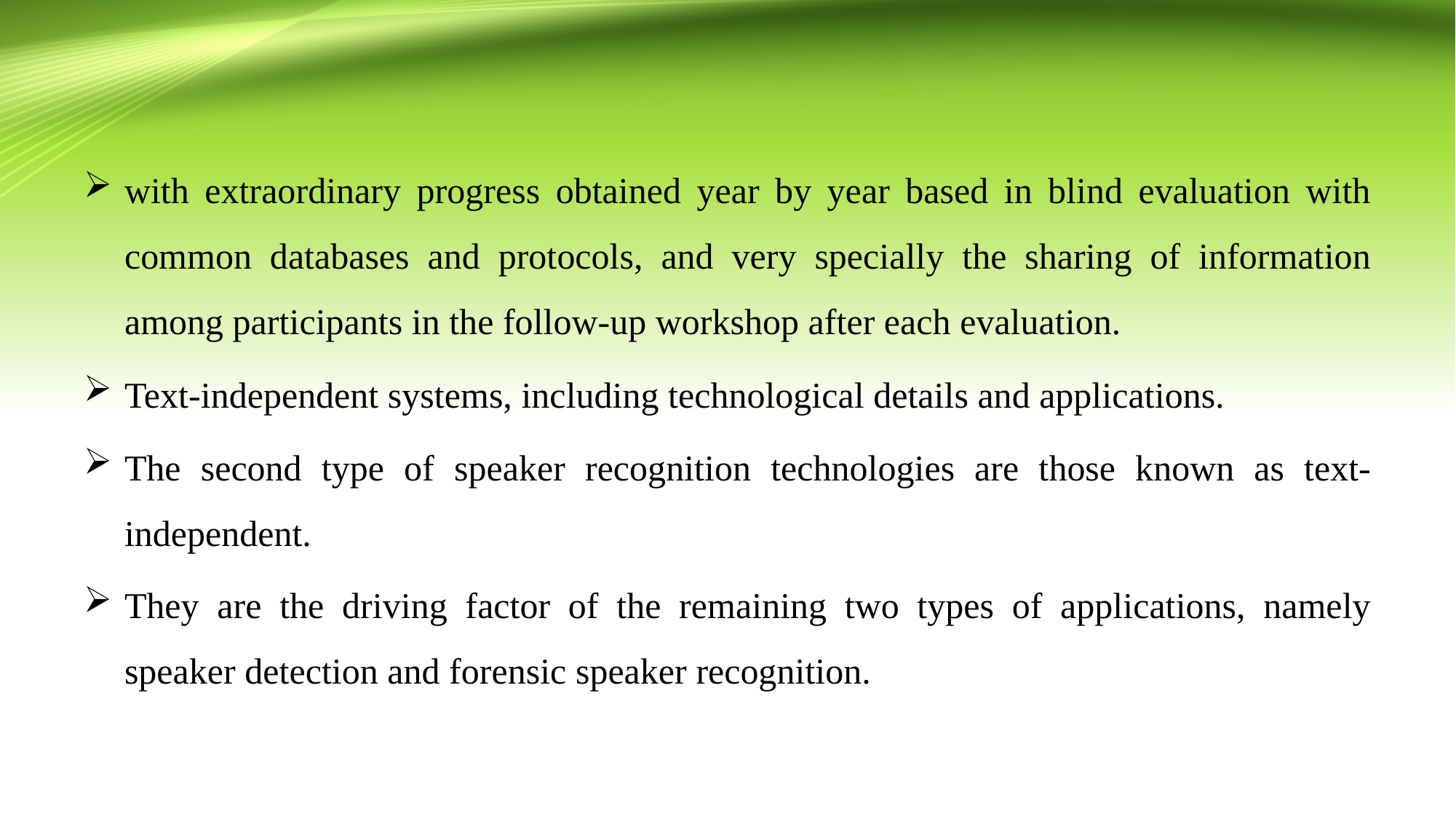

with extraordinary progress obtained year by year based in blind evaluation with common databases and protocols, and very specially the sharing of information among participants in the follow-up workshop after each evaluation.
Text-independent systems, including technological details and applications.
The second type of speaker recognition technologies are those known as text-independent.
They are the driving factor of the remaining two types of applications, namely speaker detection and forensic speaker recognition.